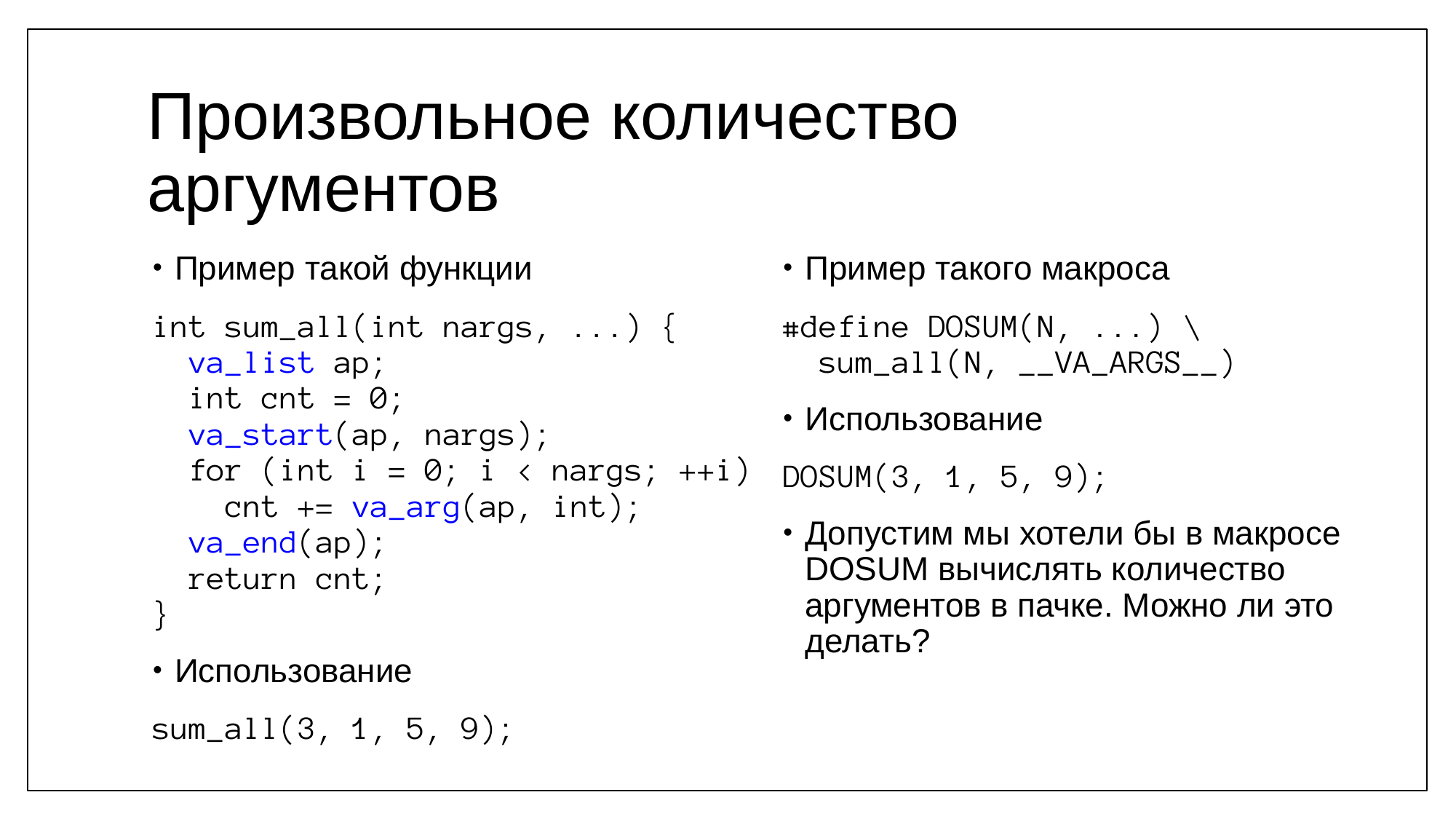

# Произвольное количество аргументов
Пример такой функции
int sum_all(int nargs, ...) {
  va_list ap;
  int cnt = 0;
  va_start(ap, nargs);
  for (int i = 0; i < nargs; ++i)
    cnt += va_arg(ap, int);
  va_end(ap);
  return cnt;
}
Использование
sum_all(3, 1, 5, 9);
Пример такого макроса
#define DOSUM(N, ...) \
  sum_all(N, __VA_ARGS__)
Использование
DOSUM(3, 1, 5, 9);
Допустим мы хотели бы в макросе DOSUM вычислять количество аргументов в пачке. Можно ли это делать?